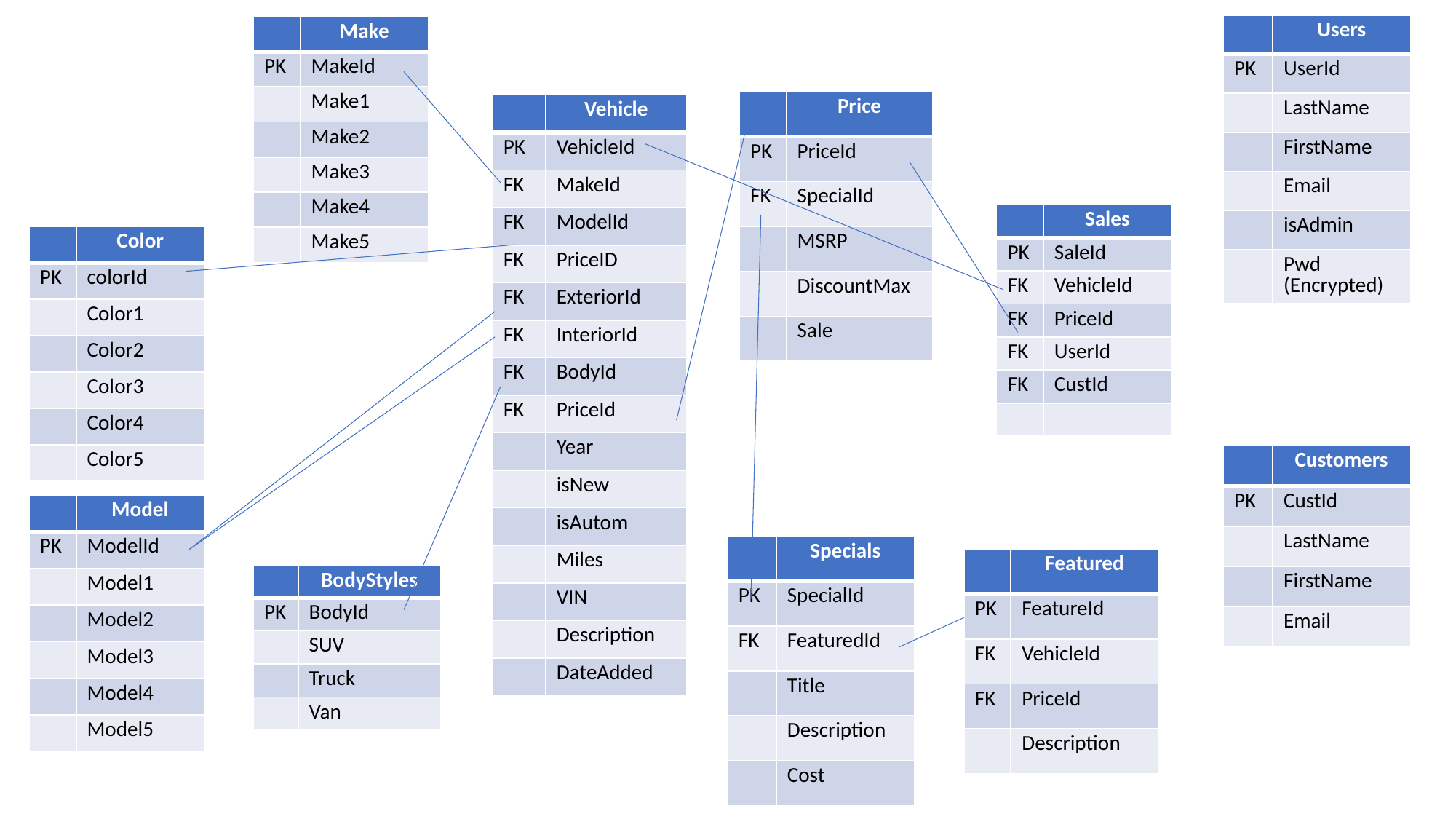

|  | Users |
| --- | --- |
| PK | UserId |
|  | LastName |
|  | FirstName |
|  | Email |
|  | isAdmin |
|  | Pwd (Encrypted) |
|  | Make |
| --- | --- |
| PK | MakeId |
|  | Make1 |
|  | Make2 |
|  | Make3 |
|  | Make4 |
|  | Make5 |
|  | Price |
| --- | --- |
| PK | PriceId |
| FK | SpecialId |
|  | MSRP |
|  | DiscountMax |
|  | Sale |
|  | Vehicle |
| --- | --- |
| PK | VehicleId |
| FK | MakeId |
| FK | ModelId |
| FK | PriceID |
| FK | ExteriorId |
| FK | InteriorId |
| FK | BodyId |
| FK | PriceId |
|  | Year |
|  | isNew |
|  | isAutom |
|  | Miles |
|  | VIN |
|  | Description |
|  | DateAdded |
|  | Sales |
| --- | --- |
| PK | SaleId |
| FK | VehicleId |
| FK | PriceId |
| FK | UserId |
| FK | CustId |
|  |  |
|  | Color |
| --- | --- |
| PK | colorId |
|  | Color1 |
|  | Color2 |
|  | Color3 |
|  | Color4 |
|  | Color5 |
|  | Customers |
| --- | --- |
| PK | CustId |
|  | LastName |
|  | FirstName |
|  | Email |
|  | Model |
| --- | --- |
| PK | ModelId |
|  | Model1 |
|  | Model2 |
|  | Model3 |
|  | Model4 |
|  | Model5 |
|  | Specials |
| --- | --- |
| PK | SpecialId |
| FK | FeaturedId |
|  | Title |
|  | Description |
|  | Cost |
|  | Featured |
| --- | --- |
| PK | FeatureId |
| FK | VehicleId |
| FK | PriceId |
|  | Description |
|  | BodyStyles |
| --- | --- |
| PK | BodyId |
|  | SUV |
|  | Truck |
|  | Van |